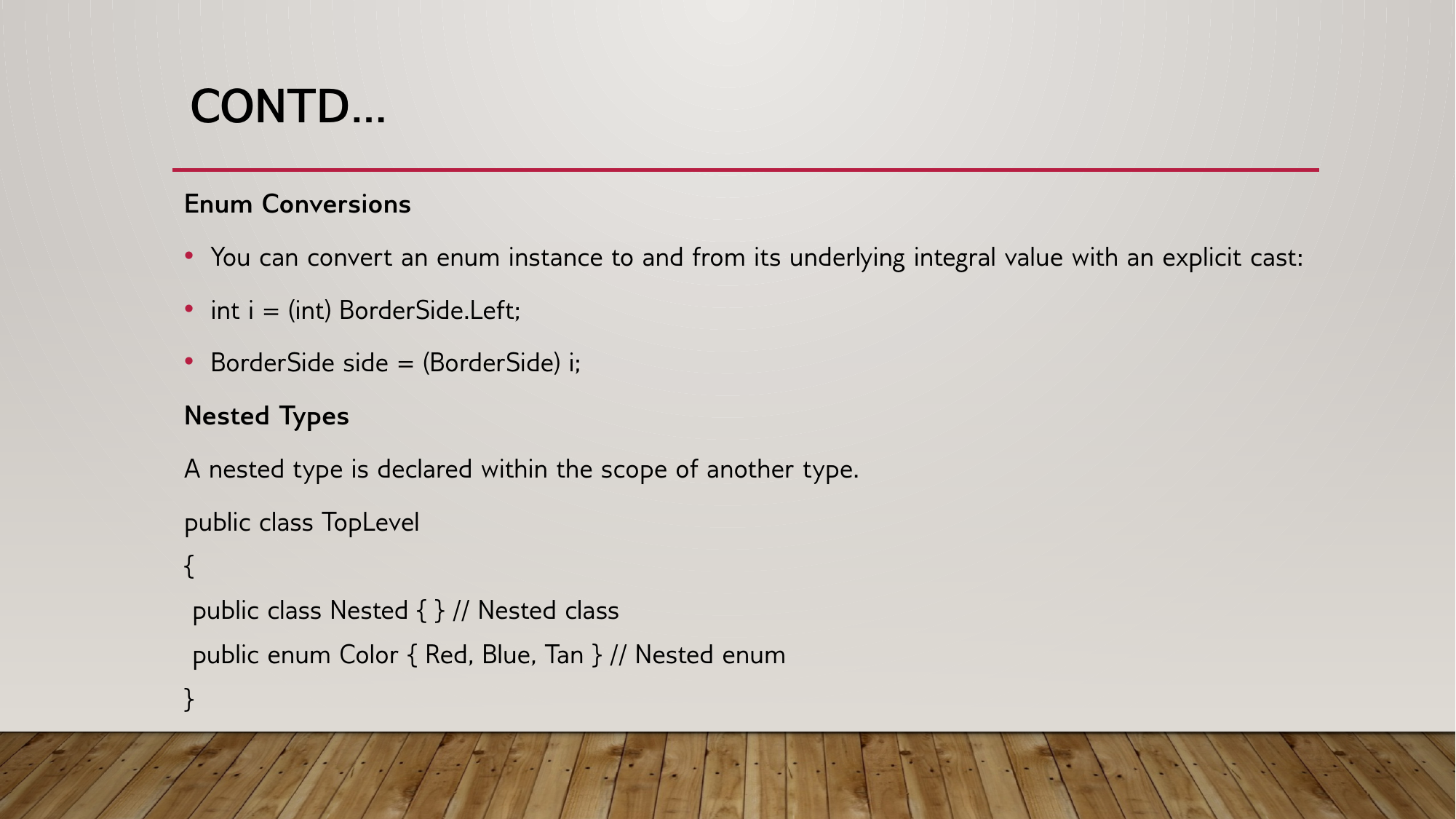

# Contd…
Enum Conversions
You can convert an enum instance to and from its underlying integral value with an explicit cast:
int i = (int) BorderSide.Left;
BorderSide side = (BorderSide) i;
Nested Types
A nested type is declared within the scope of another type.
public class TopLevel
{
 public class Nested { } // Nested class
 public enum Color { Red, Blue, Tan } // Nested enum
}